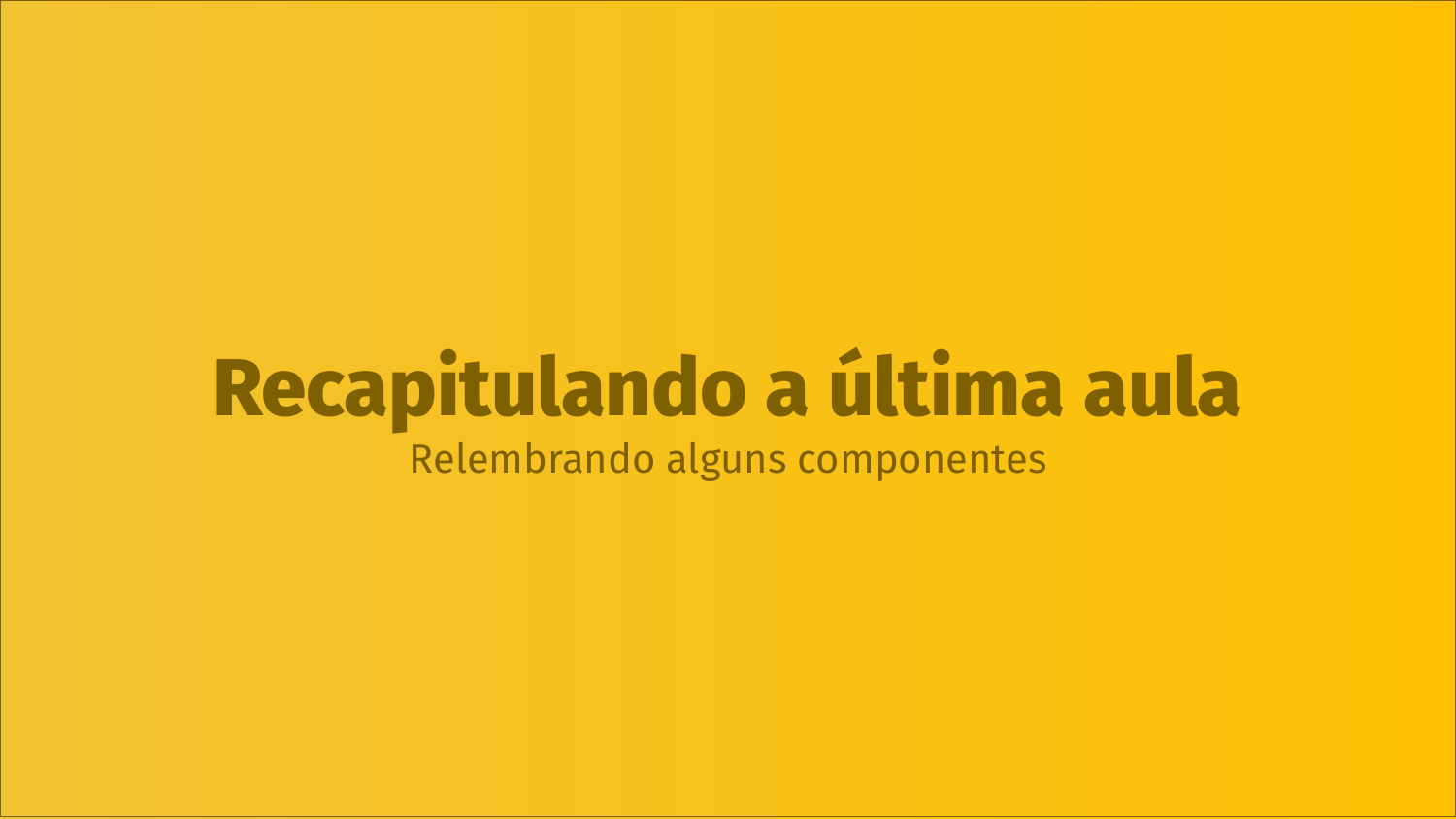

Recapitulando a última aula
Relembrando alguns componentes